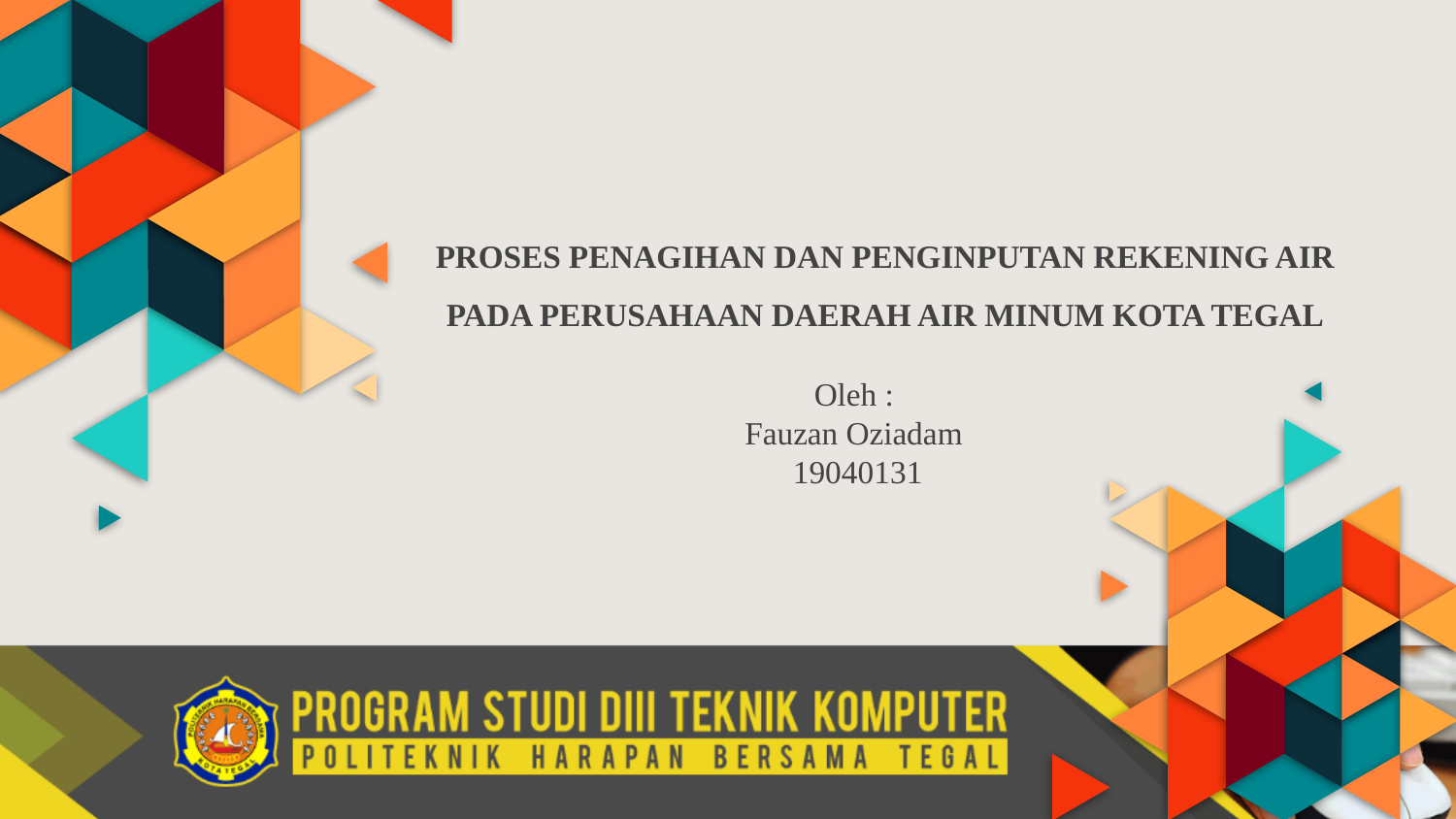

# PROSES PENAGIHAN DAN PENGINPUTAN REKENING AIR PADA PERUSAHAAN DAERAH AIR MINUM KOTA TEGAL
Oleh :
Fauzan Oziadam
19040131